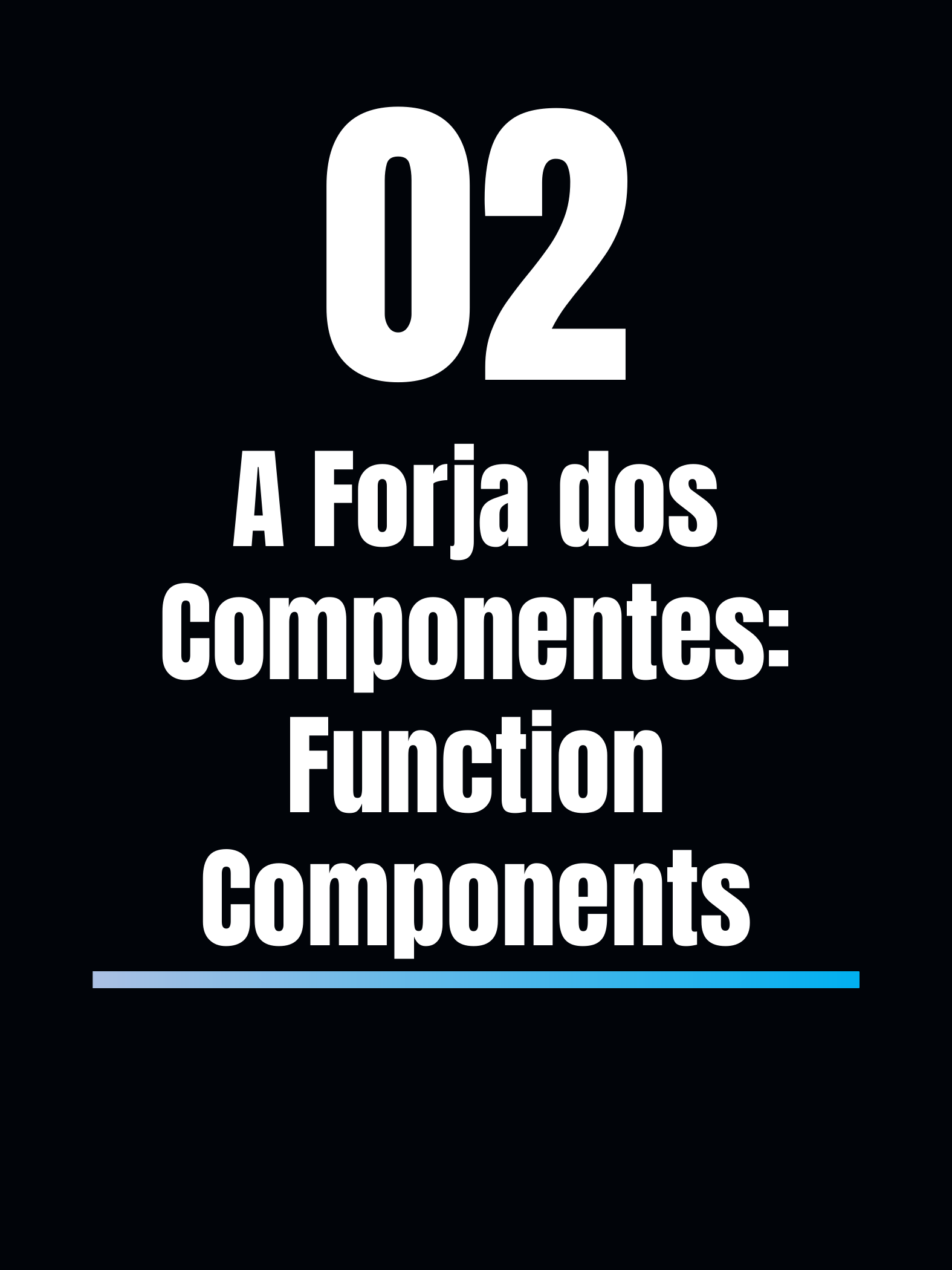

02

A Forja dos Componentes: Function Components

A ASCENSÃO DO REACTJS - Felipe de Lima Passarelli
6